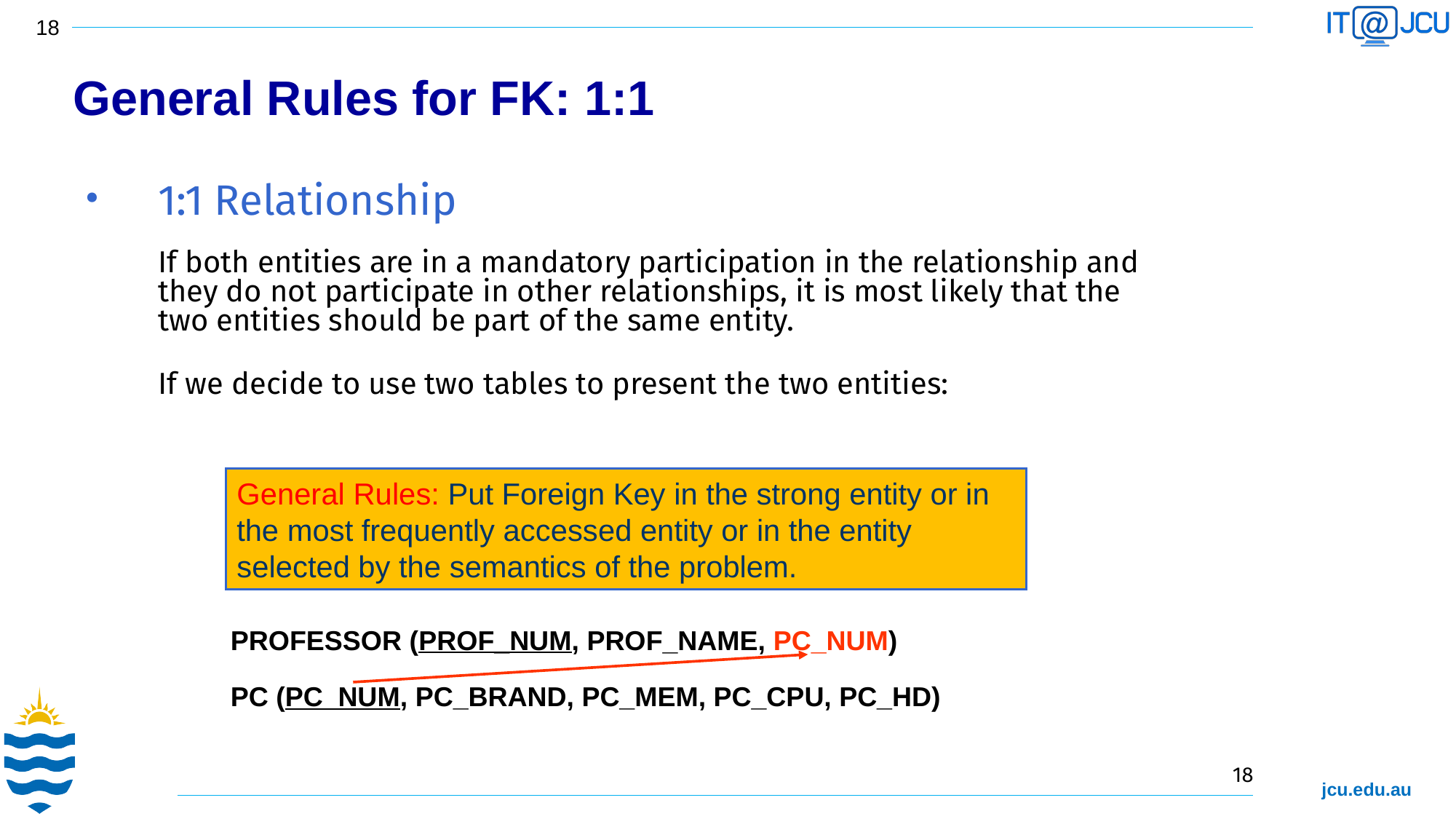

General Rules for FK: 1:1
1:1 Relationship
	If both entities are in a mandatory participation in the relationship and they do not participate in other relationships, it is most likely that the two entities should be part of the same entity.
	If we decide to use two tables to present the two entities:
General Rules: Put Foreign Key in the strong entity or in the most frequently accessed entity or in the entity selected by the semantics of the problem.
PROFESSOR (PROF_NUM, PROF_NAME, PC_NUM)‏
PC (PC_NUM, PC_BRAND, PC_MEM, PC_CPU, PC_HD)‏

18